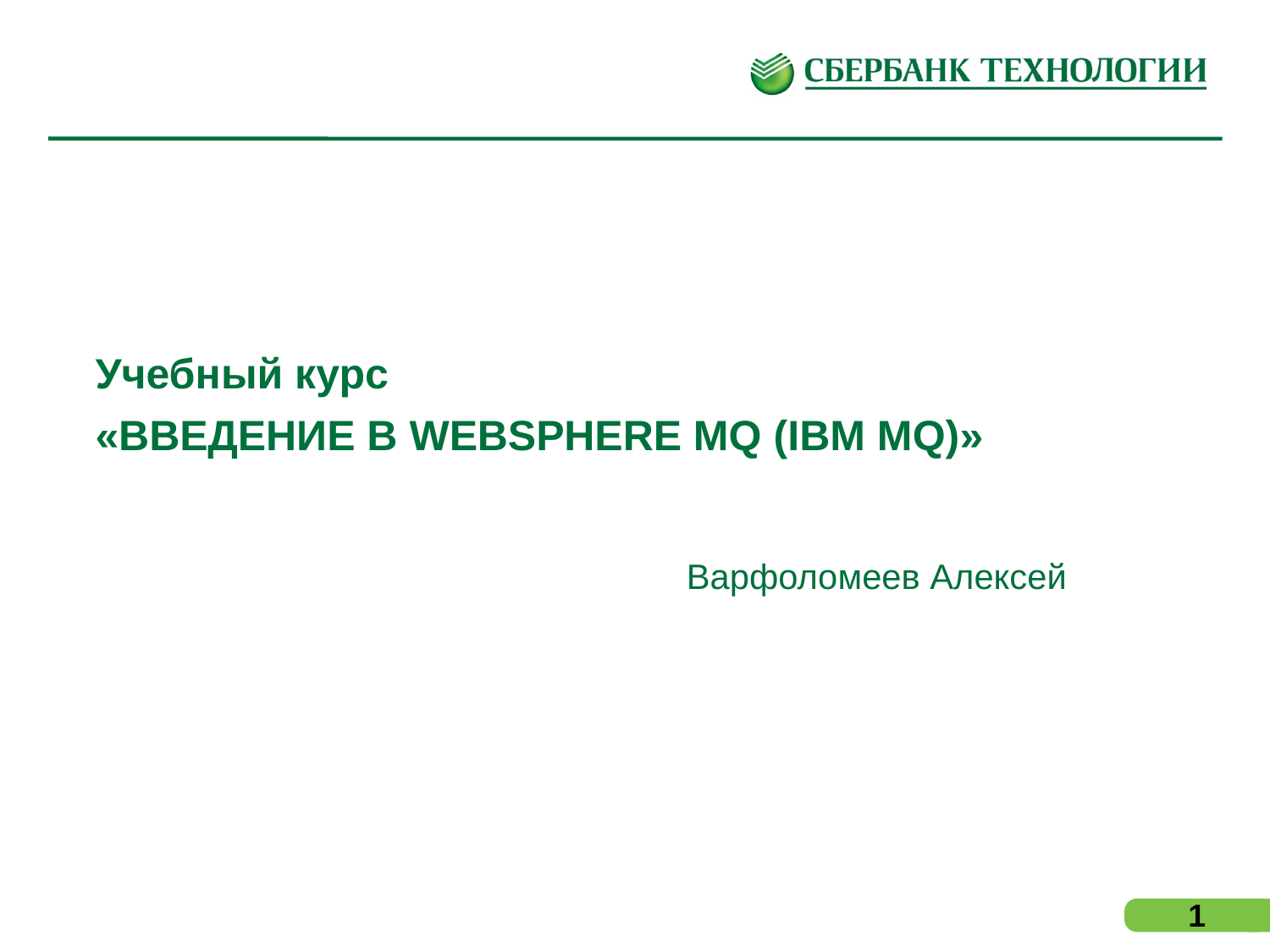

# Учебный курс «ВВЕДЕНИЕ В WEBSPHERE MQ (IBM MQ)»
Варфоломеев Алексей